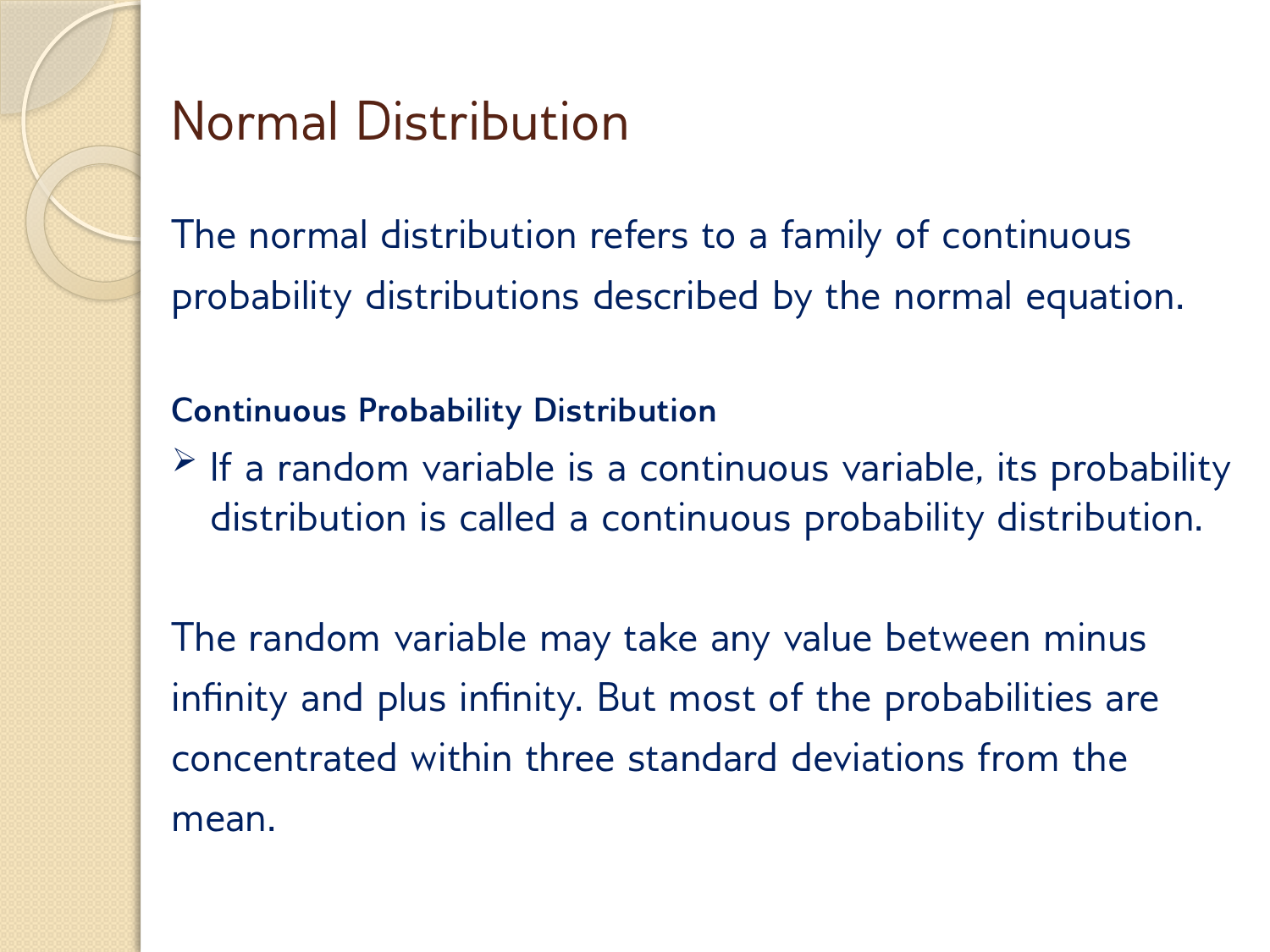

# Normal Distribution
The normal distribution refers to a family of continuous
probability distributions described by the normal equation.

Continuous Probability Distribution
If a random variable is a continuous variable, its probability distribution is called a continuous probability distribution.

The random variable may take any value between minus
infinity and plus infinity. But most of the probabilities are
concentrated within three standard deviations from the
mean.